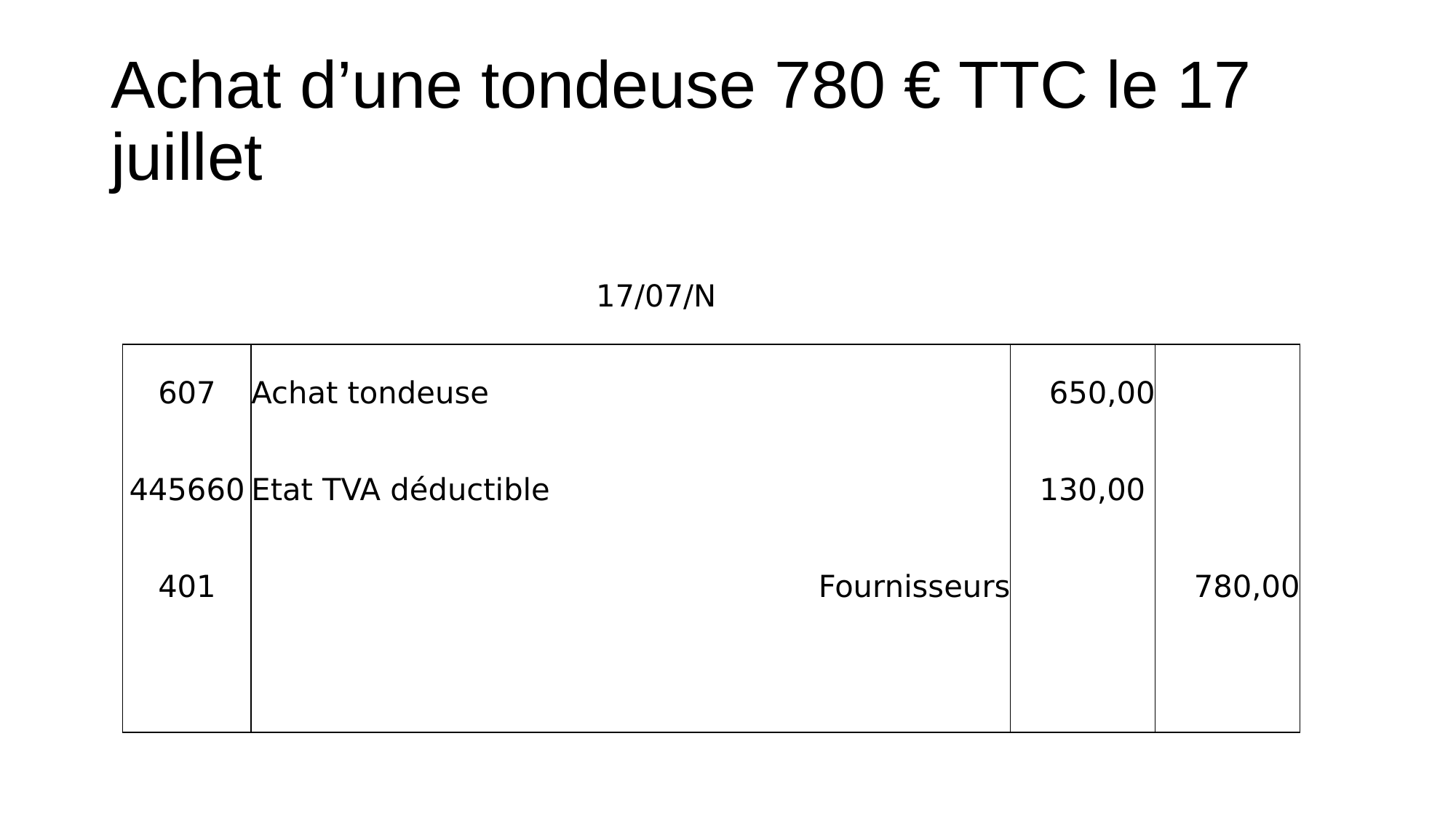

# Achat d’une tondeuse 780 € TTC le 17 juillet
|  |  | 17/07/N |  |  |  |
| --- | --- | --- | --- | --- | --- |
| 607 | Achat tondeuse |  |  | 650,00 |  |
| 445660 | Etat TVA déductible |  |  | 130,00 |  |
| 401 | Fournisseurs |  |  |  | 780,00 |
|  |  |  |  |  |  |